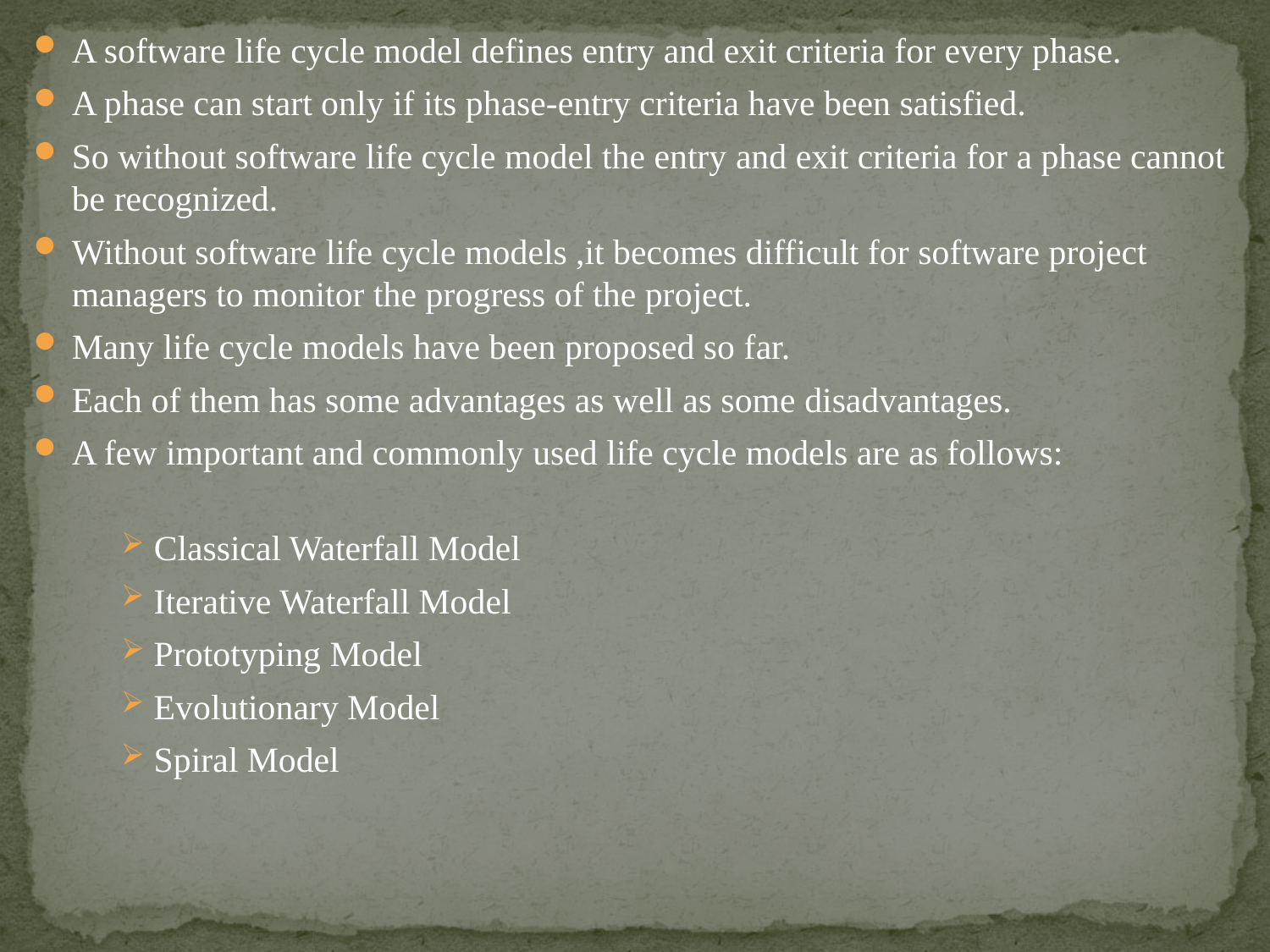

A software life cycle model defines entry and exit criteria for every phase.
A phase can start only if its phase-entry criteria have been satisfied.
So without software life cycle model the entry and exit criteria for a phase cannot be recognized.
Without software life cycle models ,it becomes difficult for software project managers to monitor the progress of the project.
Many life cycle models have been proposed so far.
Each of them has some advantages as well as some disadvantages.
A few important and commonly used life cycle models are as follows:

 Classical Waterfall Model
 Iterative Waterfall Model
 Prototyping Model
 Evolutionary Model
 Spiral Model